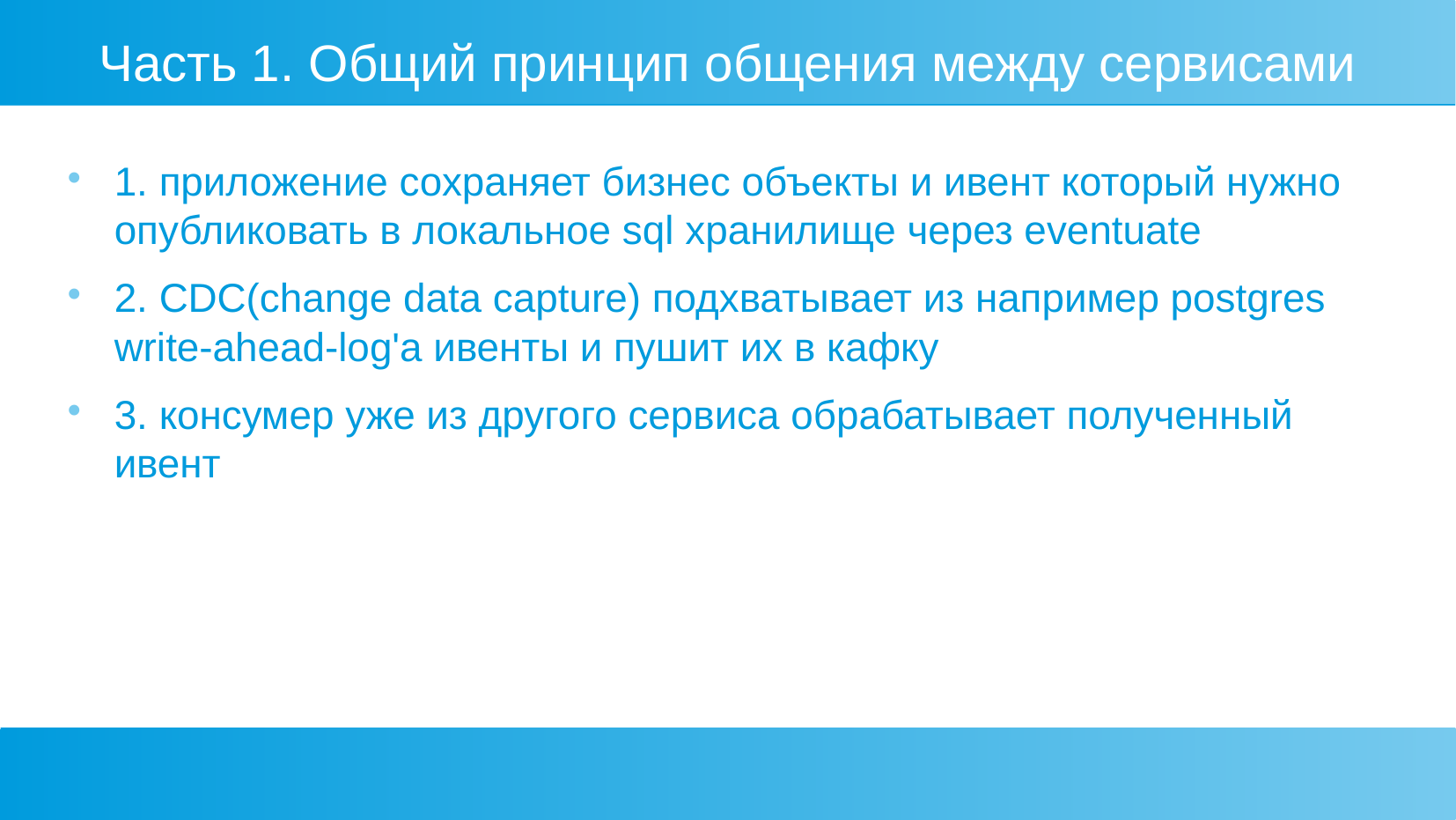

Часть 1. Общий принцип общения между сервисами
1. приложение сохраняет бизнес объекты и ивент который нужно опубликовать в локальное sql хранилище через eventuate
2. CDC(change data capture) подхватывает из например postgres write-ahead-log'а ивенты и пушит их в кафку
3. консумер уже из другого сервиса обрабатывает полученный ивент